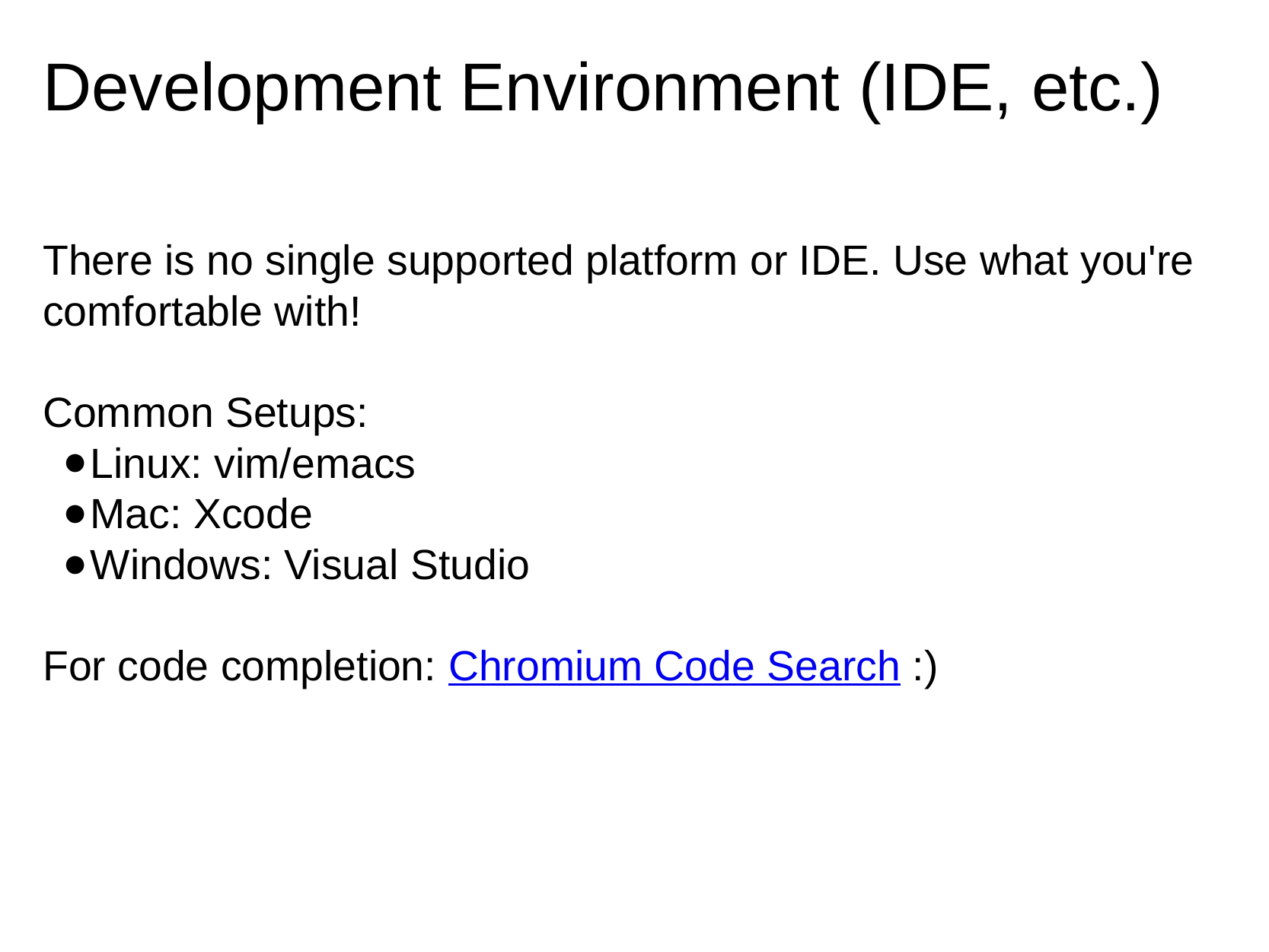

# Development Environment (IDE, etc.)
There is no single supported platform or IDE. Use what you're comfortable with!

Common Setups:
Linux: vim/emacs
Mac: Xcode
Windows: Visual Studio

For code completion: Chromium Code Search :)